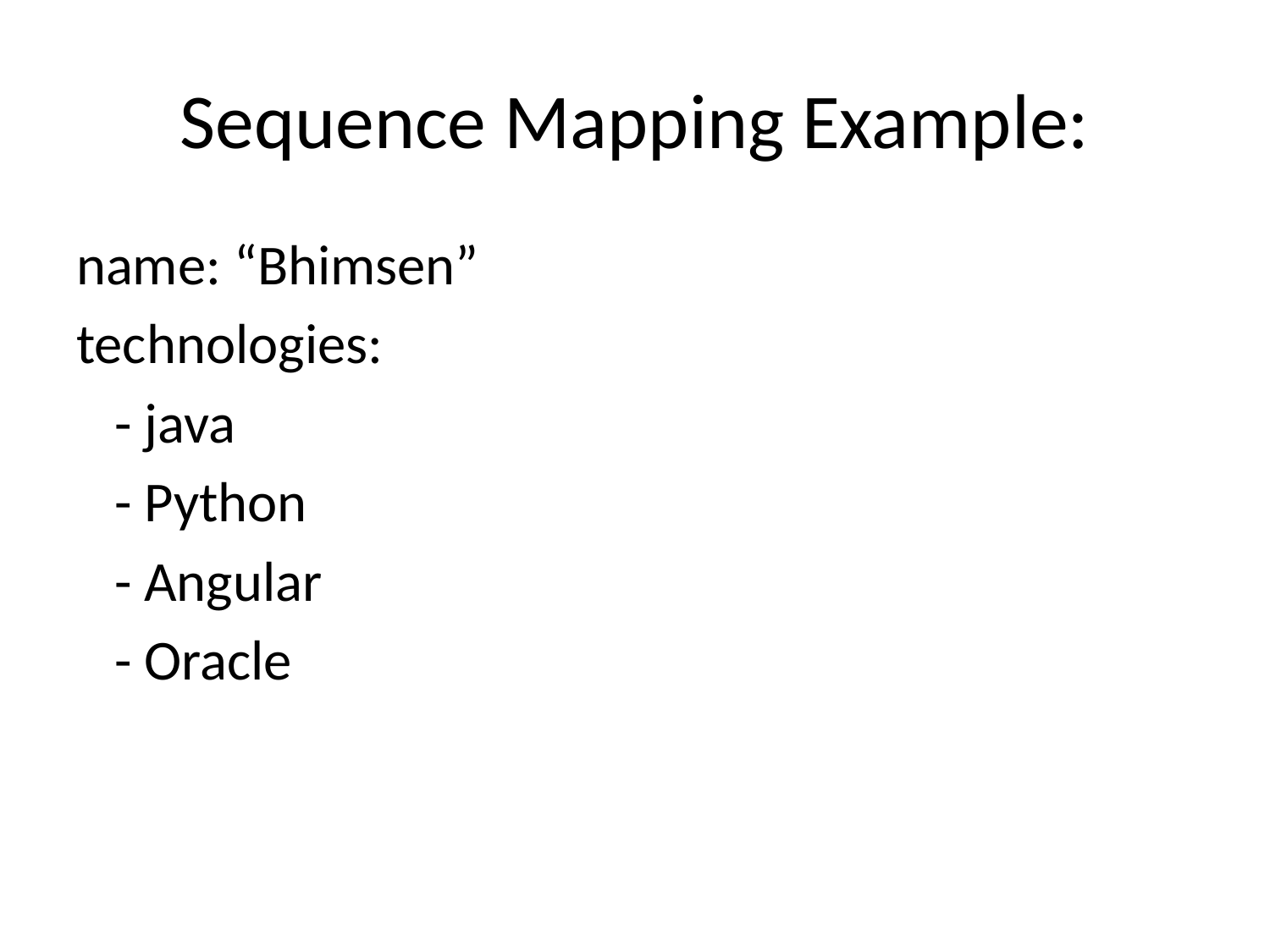

# Sequence Mapping Example:
name: “Bhimsen”
technologies:
   - java
   - Python
   - Angular
   - Oracle